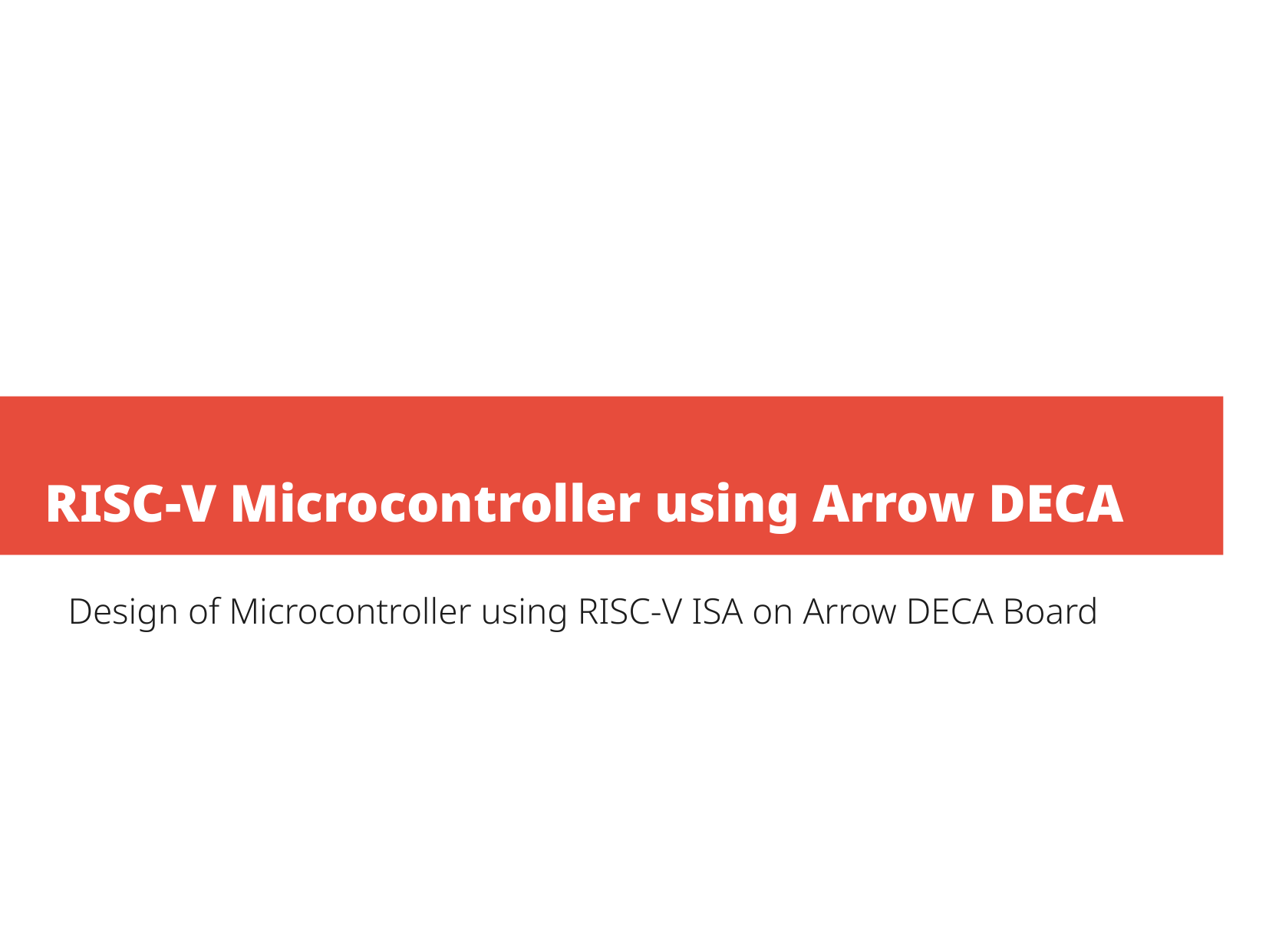

RISC-V Microcontroller using Arrow DECA
Design of Microcontroller using RISC-V ISA on Arrow DECA Board